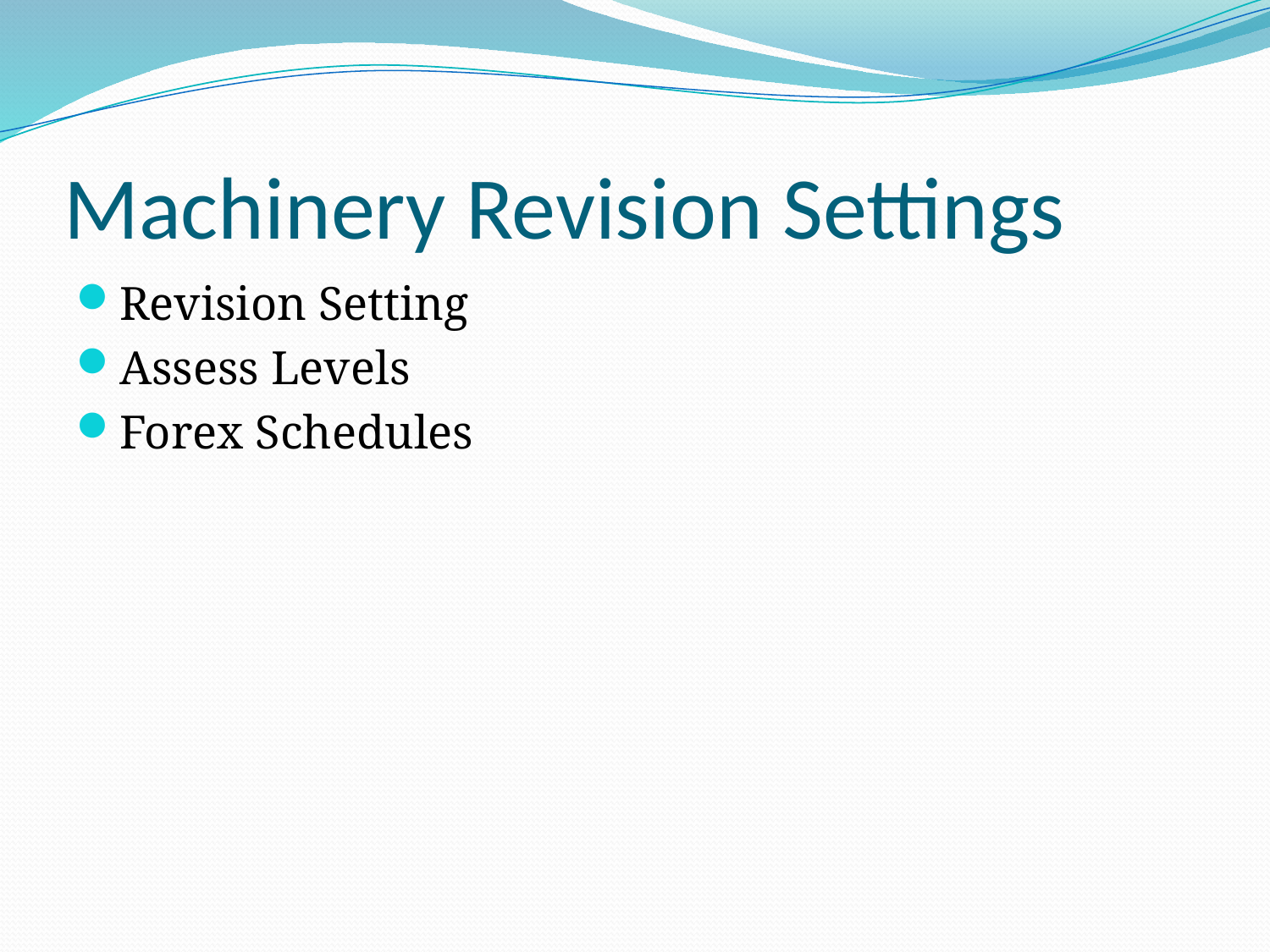

# Machinery Revision Settings
Revision Setting
Assess Levels
Forex Schedules